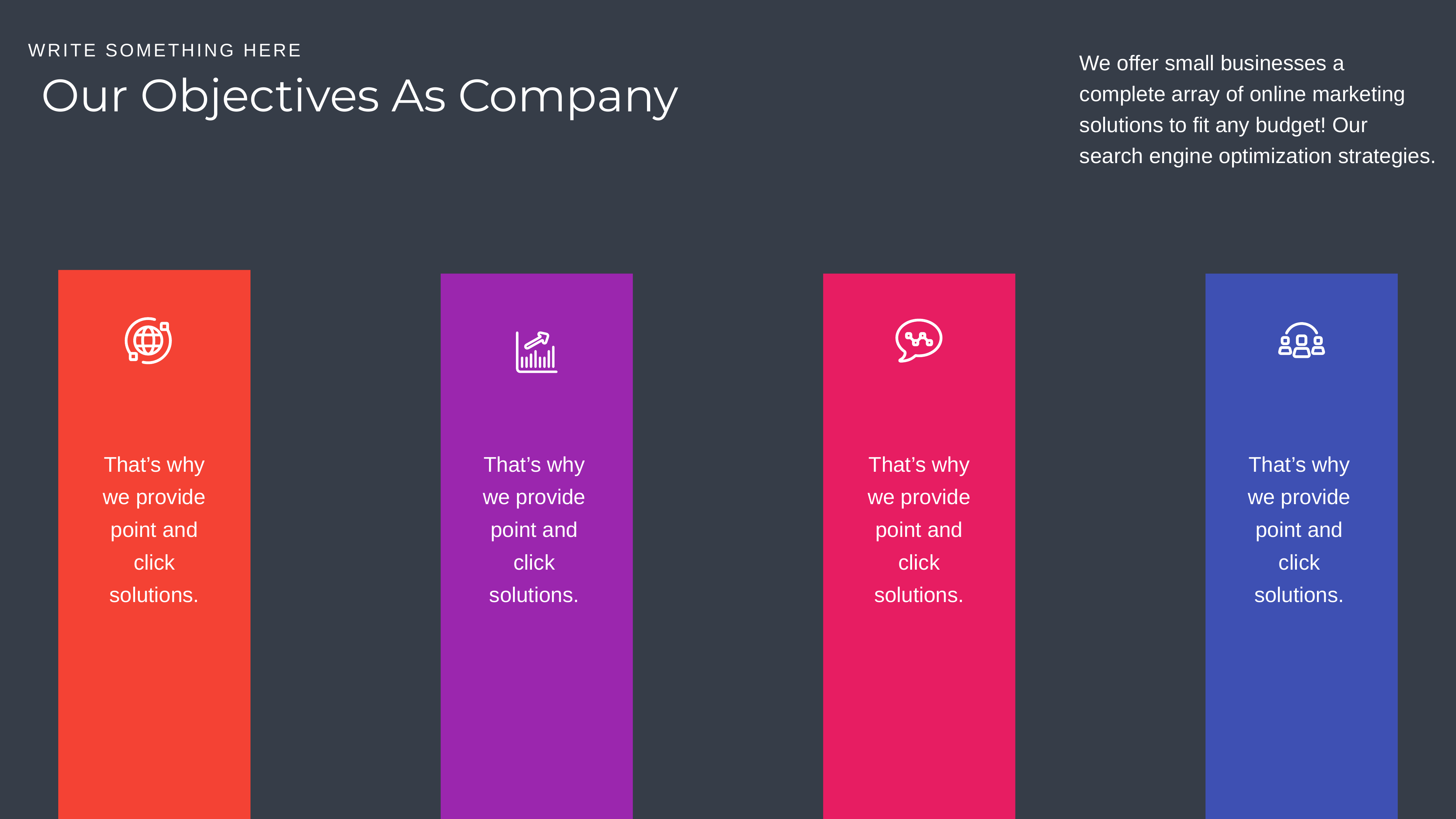

WRITE SOMETHING HERE
Our Objectives As Company
We offer small businesses a complete array of online marketing solutions to fit any budget! Our search engine optimization strategies.

That’s why we provide point and click solutions.

That’s why we provide point and click solutions.

That’s why we provide point and click solutions.

That’s why we provide point and click solutions.